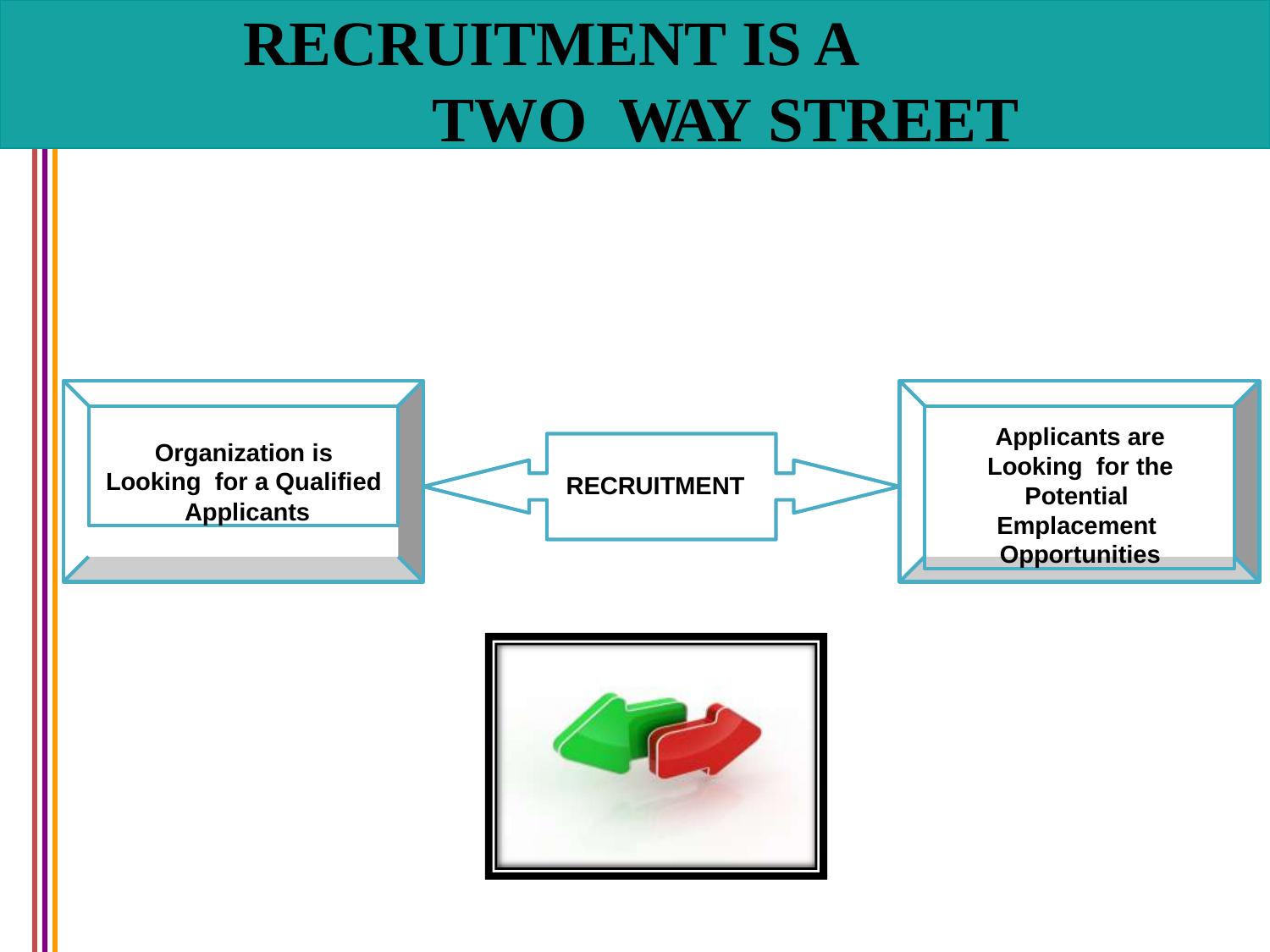

# RECRUITMENT IS A TWO  WAY STREET

Organization is Looking  for a Qualified  Applicants
Applicants are Looking  for the Potential  Emplacement  Opportunities

RECRUITMENT